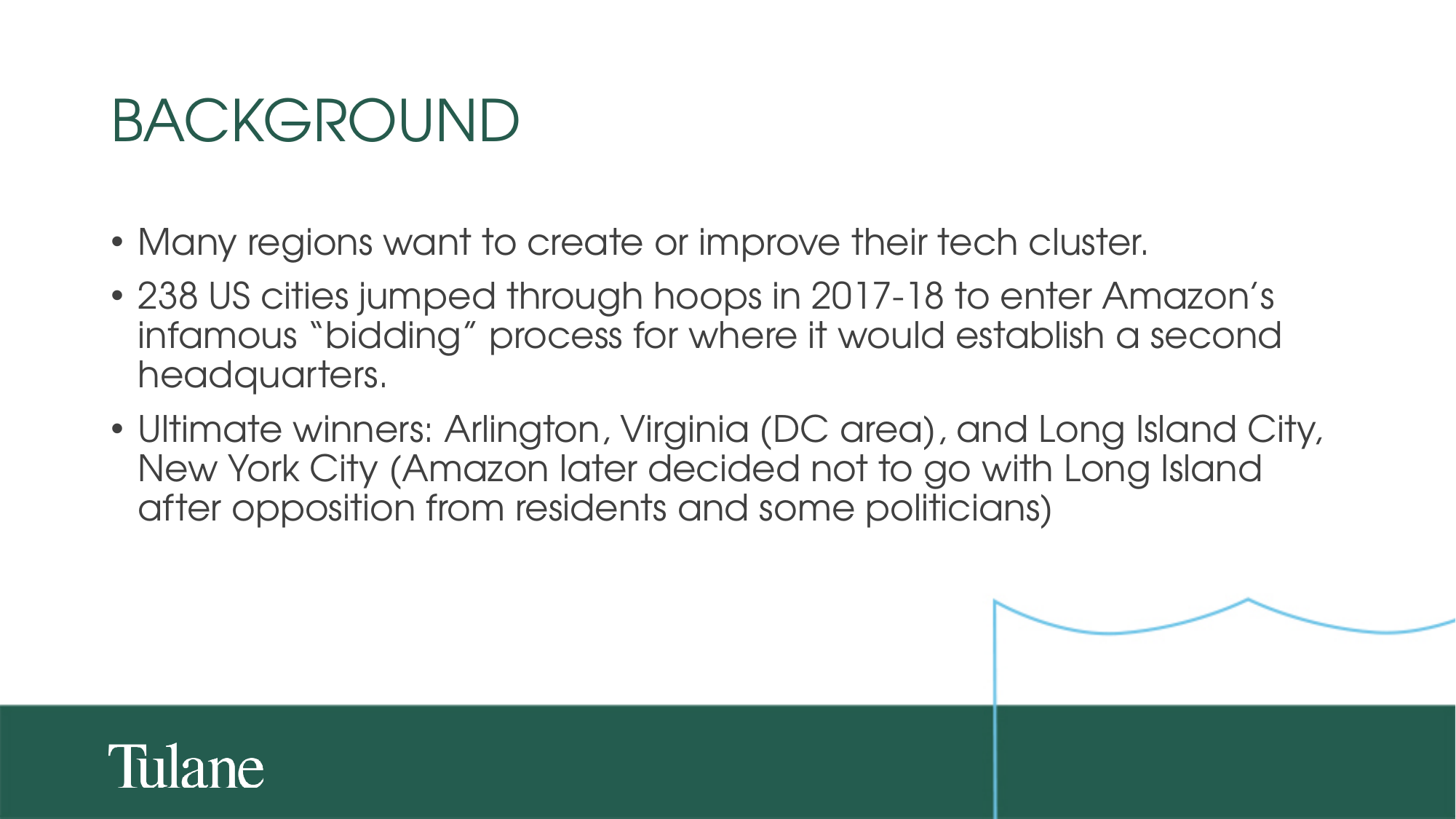

# Background
Many regions want to create or improve their tech cluster.
238 US cities jumped through hoops in 2017-18 to enter Amazon’s infamous “bidding” process for where it would establish a second headquarters.
Ultimate winners: Arlington, Virginia (DC area), and Long Island City, New York City (Amazon later decided not to go with Long Island after opposition from residents and some politicians)